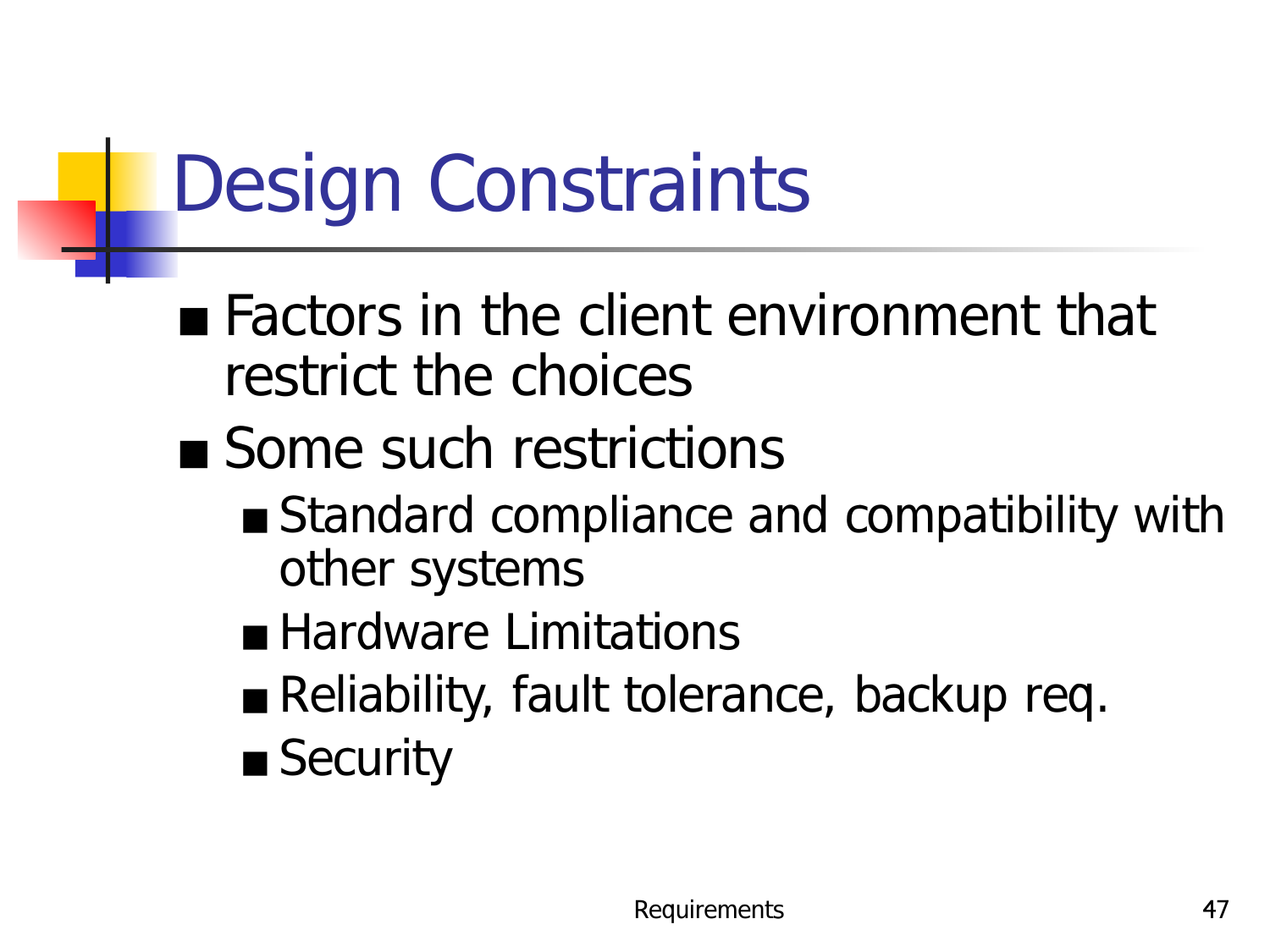

# Design Constraints
Factors in the client environment that restrict the choices
Some such restrictions
Standard compliance and compatibility with other systems
Hardware Limitations
Reliability, fault tolerance, backup req.
Security

Requirements
47